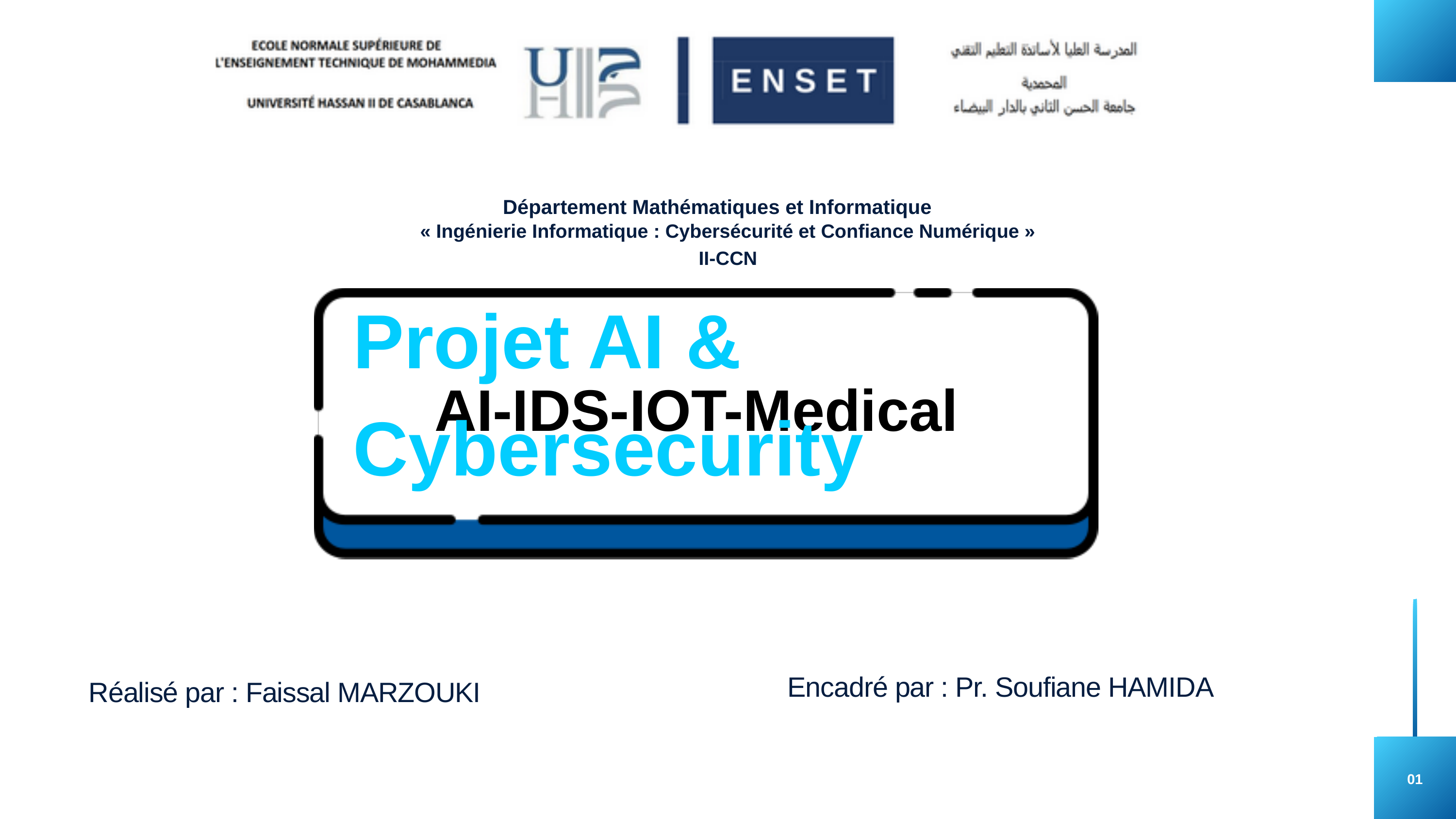

Département Mathématiques et Informatique

« Ingénierie Informatique : Cybersécurité et Confiance Numérique »
II-CCN

Projet AI & Cybersecurity

AI-IDS-IOT-Medical

Encadré par : Pr. Soufiane HAMIDA
Réalisé par : Faissal MARZOUKI

01